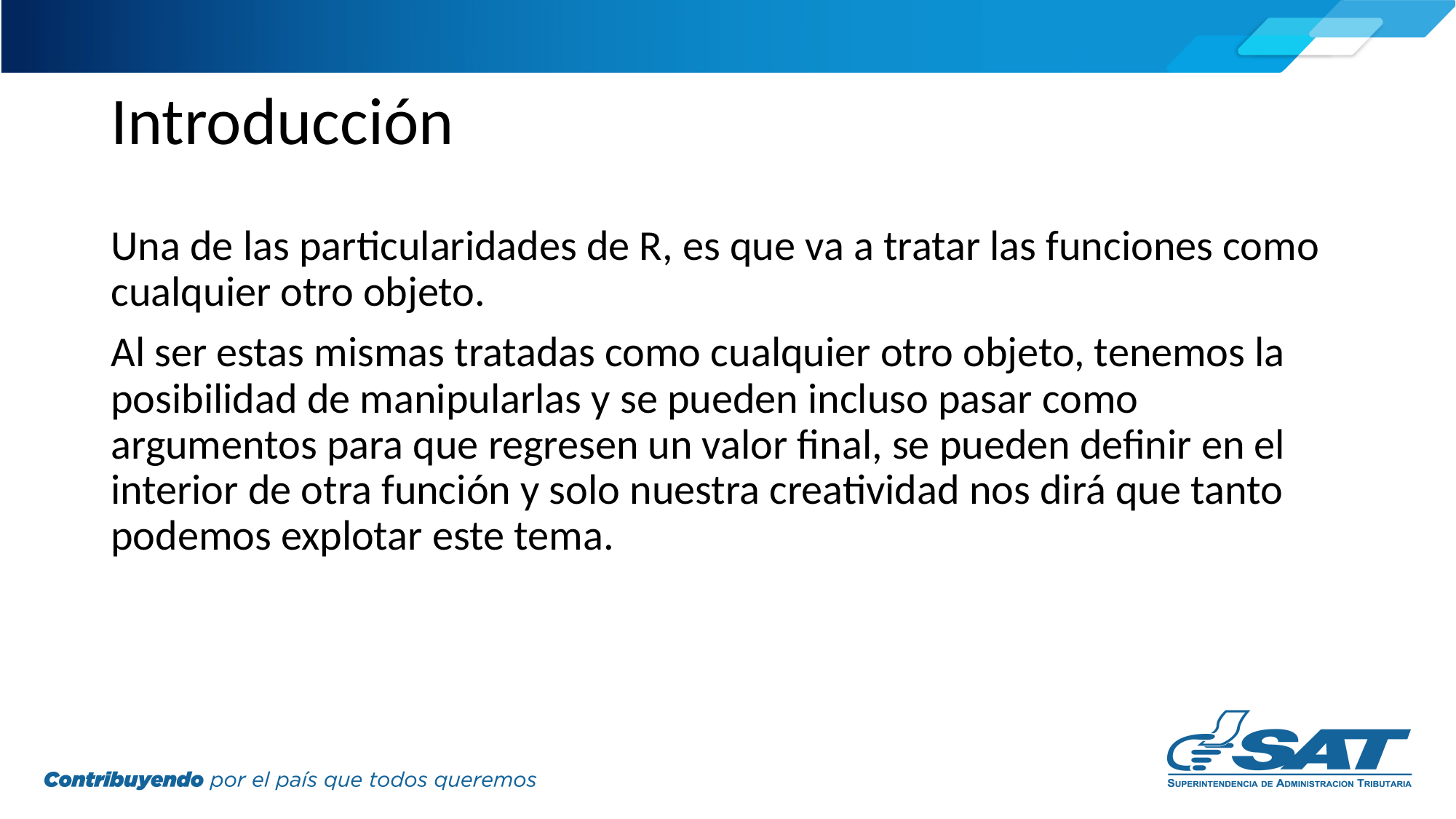

# Introducción
Una de las particularidades de R, es que va a tratar las funciones como cualquier otro objeto.
Al ser estas mismas tratadas como cualquier otro objeto, tenemos la posibilidad de manipularlas y se pueden incluso pasar como argumentos para que regresen un valor final, se pueden definir en el interior de otra función y solo nuestra creatividad nos dirá que tanto podemos explotar este tema.